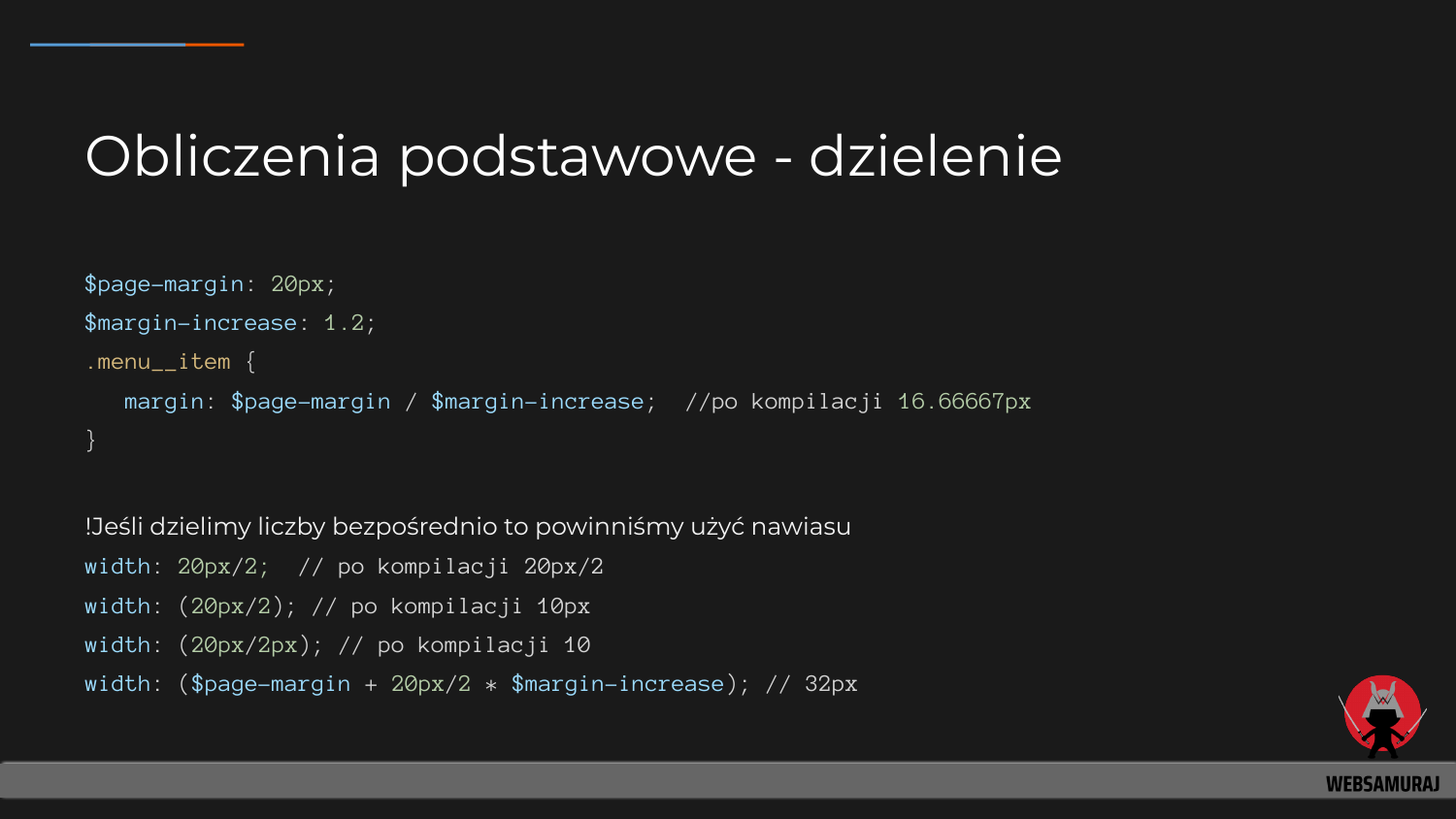

# Obliczenia podstawowe - dzielenie
$page-margin: 20px;
$margin-increase: 1.2;
.menu__item {
   margin: $page-margin / $margin-increase;  //po kompilacji 16.66667px
}

!Jeśli dzielimy liczby bezpośrednio to powinniśmy użyć nawiasu
width: 20px/2;  // po kompilacji 20px/2
width: (20px/2); // po kompilacji 10px
width: (20px/2px); // po kompilacji 10
width: ($page-margin + 20px/2 * $margin-increase); // 32px